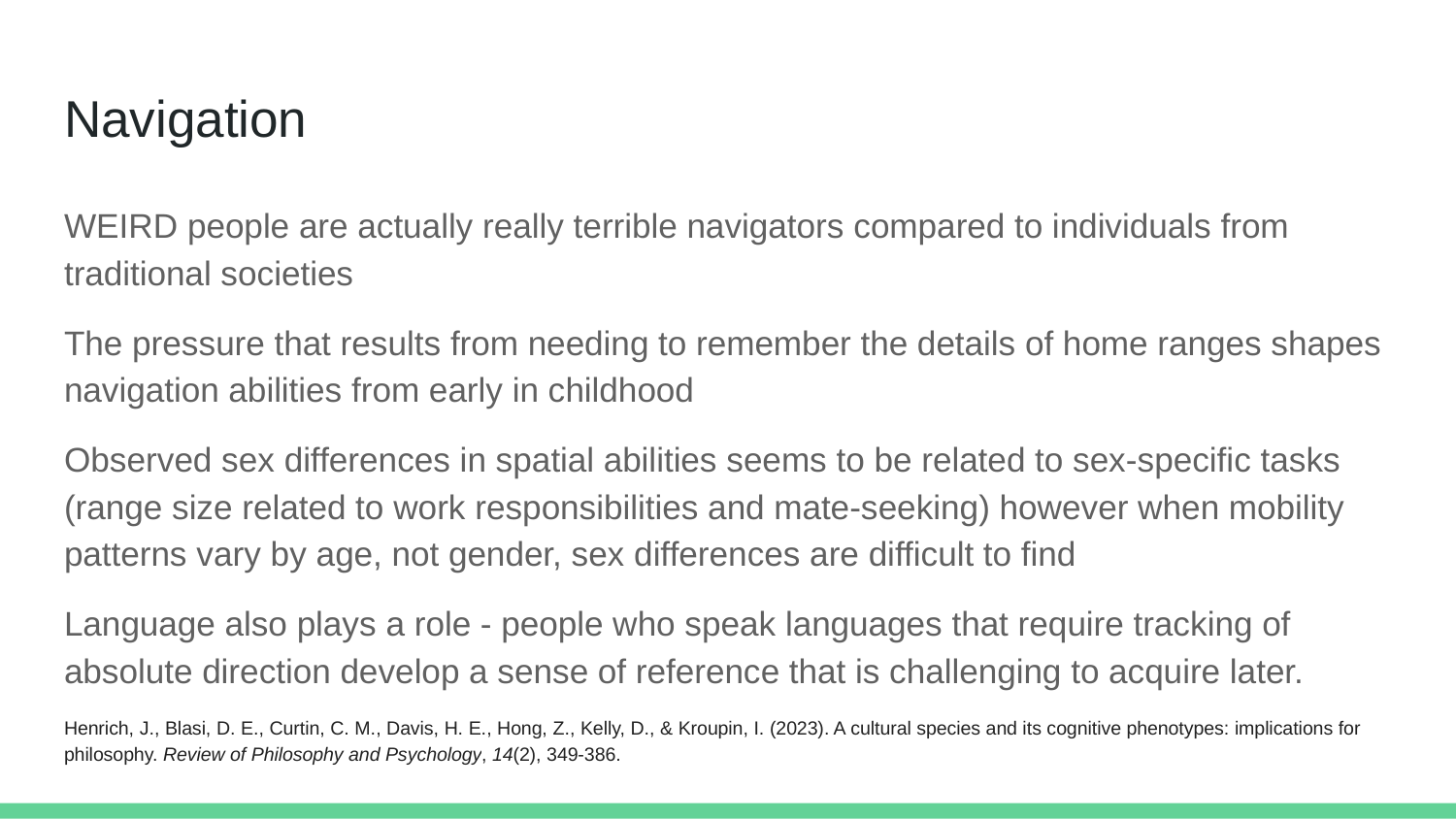

# Navigation
WEIRD people are actually really terrible navigators compared to individuals from traditional societies
The pressure that results from needing to remember the details of home ranges shapes navigation abilities from early in childhood
Observed sex differences in spatial abilities seems to be related to sex-specific tasks (range size related to work responsibilities and mate-seeking) however when mobility patterns vary by age, not gender, sex differences are difficult to find
Language also plays a role - people who speak languages that require tracking of absolute direction develop a sense of reference that is challenging to acquire later.
Henrich, J., Blasi, D. E., Curtin, C. M., Davis, H. E., Hong, Z., Kelly, D., & Kroupin, I. (2023). A cultural species and its cognitive phenotypes: implications for philosophy. Review of Philosophy and Psychology, 14(2), 349-386.